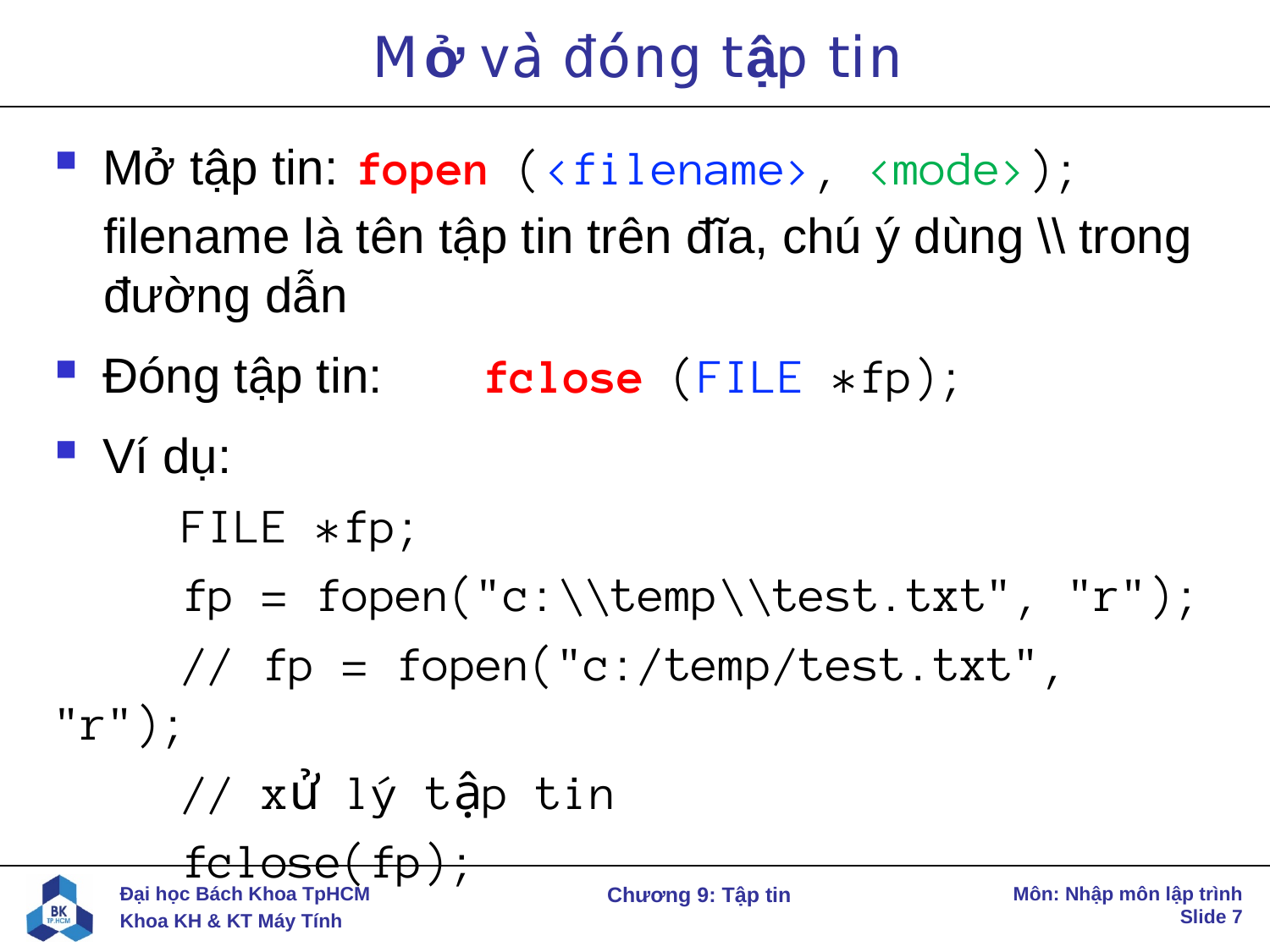

# Mở và đóng tập tin
Mở tập tin: 	fopen (<filename>, <mode>);
filename là tên tập tin trên đĩa, chú ý dùng \\ trong đường dẫn
Đóng tập tin:	fclose (FILE *fp);
Ví dụ:
	FILE *fp;
	fp = fopen("c:\\temp\\test.txt", "r");
	// fp = fopen("c:/temp/test.txt", "r");
	// xử lý tập tin
	fclose(fp);